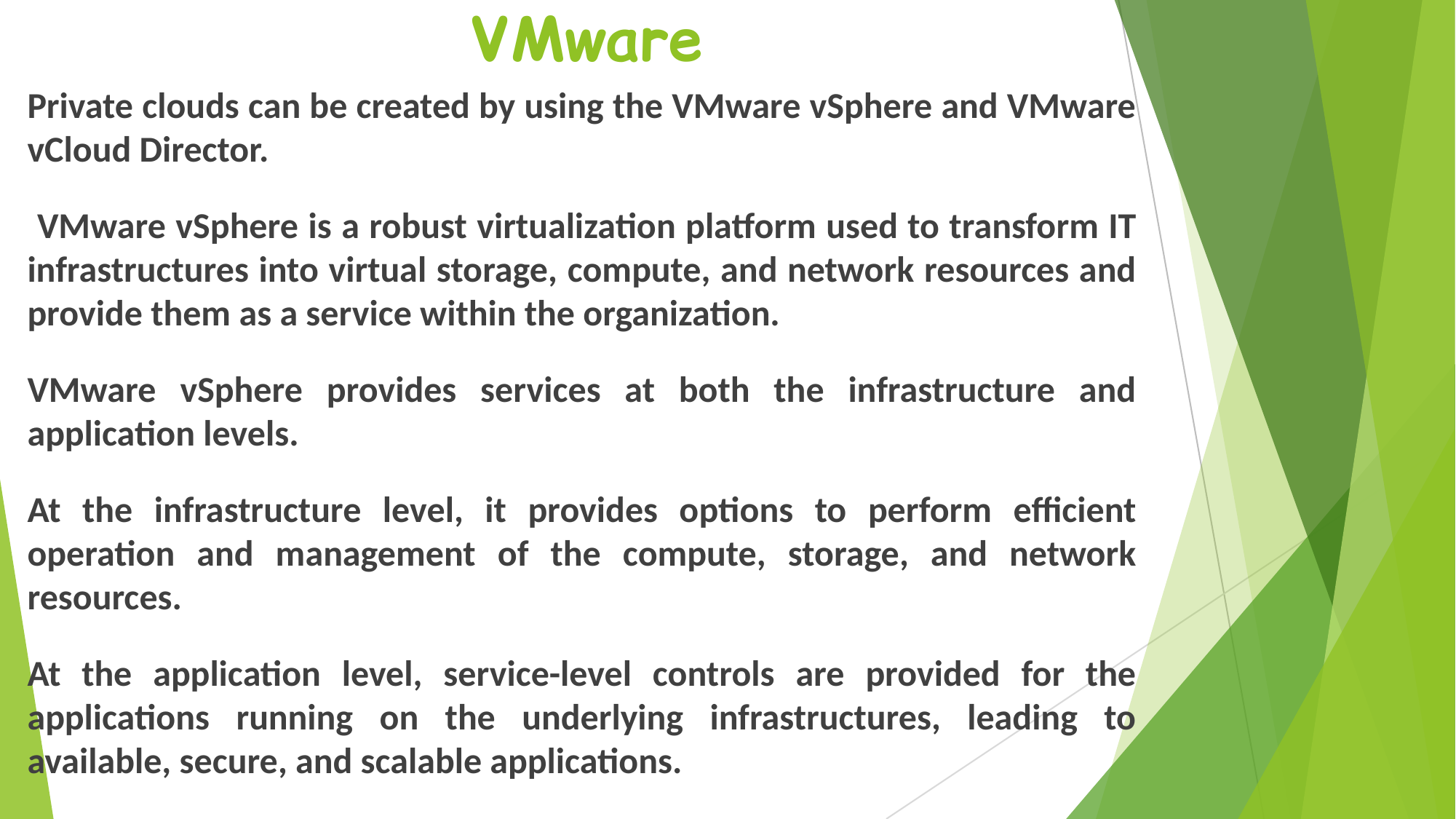

# VMware
Private clouds can be created by using the VMware vSphere and VMware vCloud Director.

 VMware vSphere is a robust virtualization platform used to transform IT infrastructures into virtual storage, compute, and network resources and provide them as a service within the organization.

VMware vSphere provides services at both the infrastructure and application levels.

At the infrastructure level, it provides options to perform efficient operation and management of the compute, storage, and network resources.

At the application level, service-level controls are provided for the applications running on the underlying infrastructures, leading to available, secure, and scalable applications.